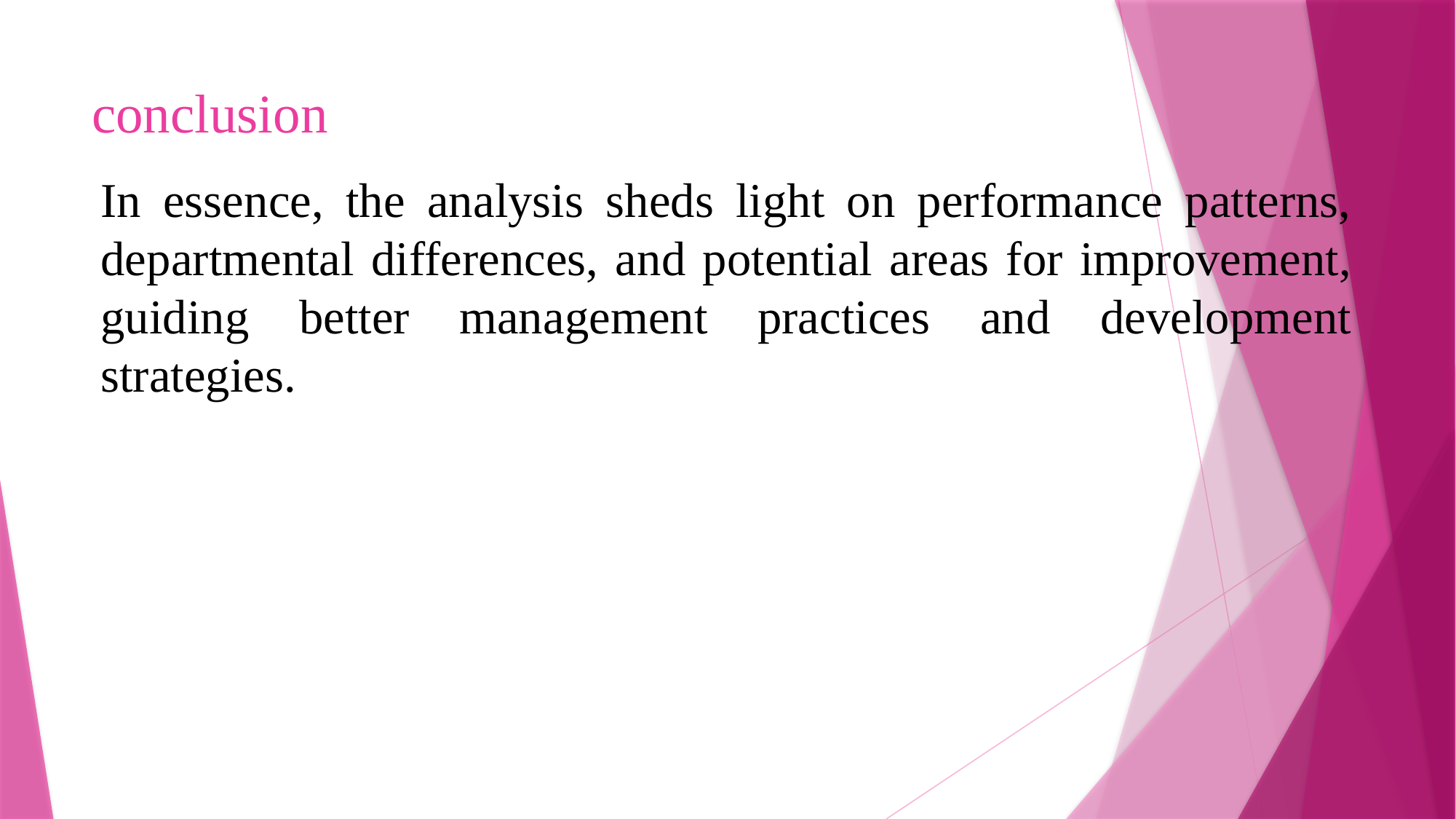

# conclusion
In essence, the analysis sheds light on performance patterns, departmental differences, and potential areas for improvement, guiding better management practices and development strategies.